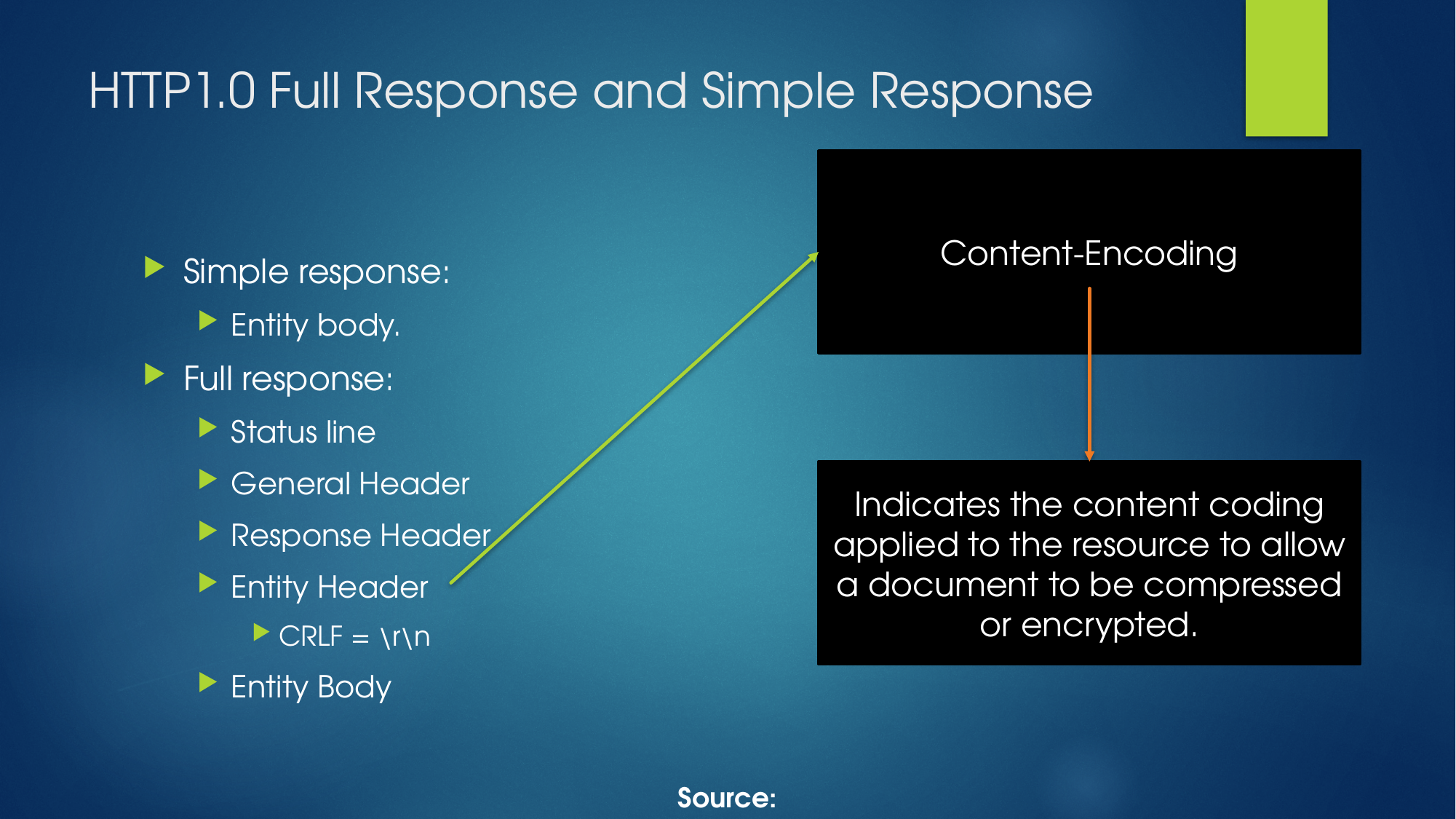

# HTTP1.0 Full Response and Simple Response
Content-Encoding
Simple response:
Entity body.
Full response:
Status line
General Header
Response Header
Entity Header
CRLF = \r\n
Entity Body
Indicates the content coding applied to the resource to allow a document to be compressed or encrypted.
Source: https://www.w3.org/Protocols/HTTP/1.0/spec.html